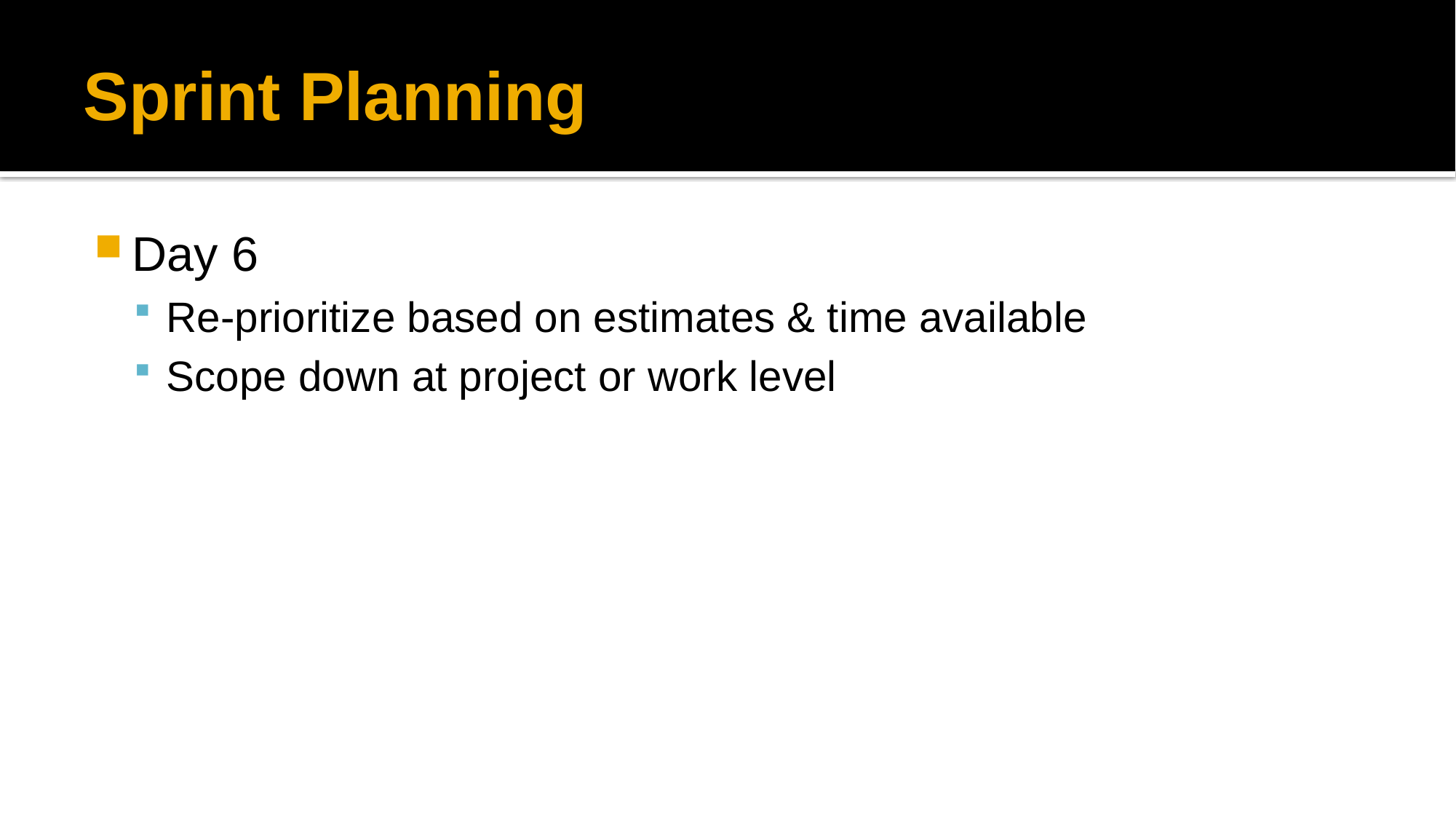

# Sprint Planning
Day 6
Re-prioritize based on estimates & time available
Scope down at project or work level